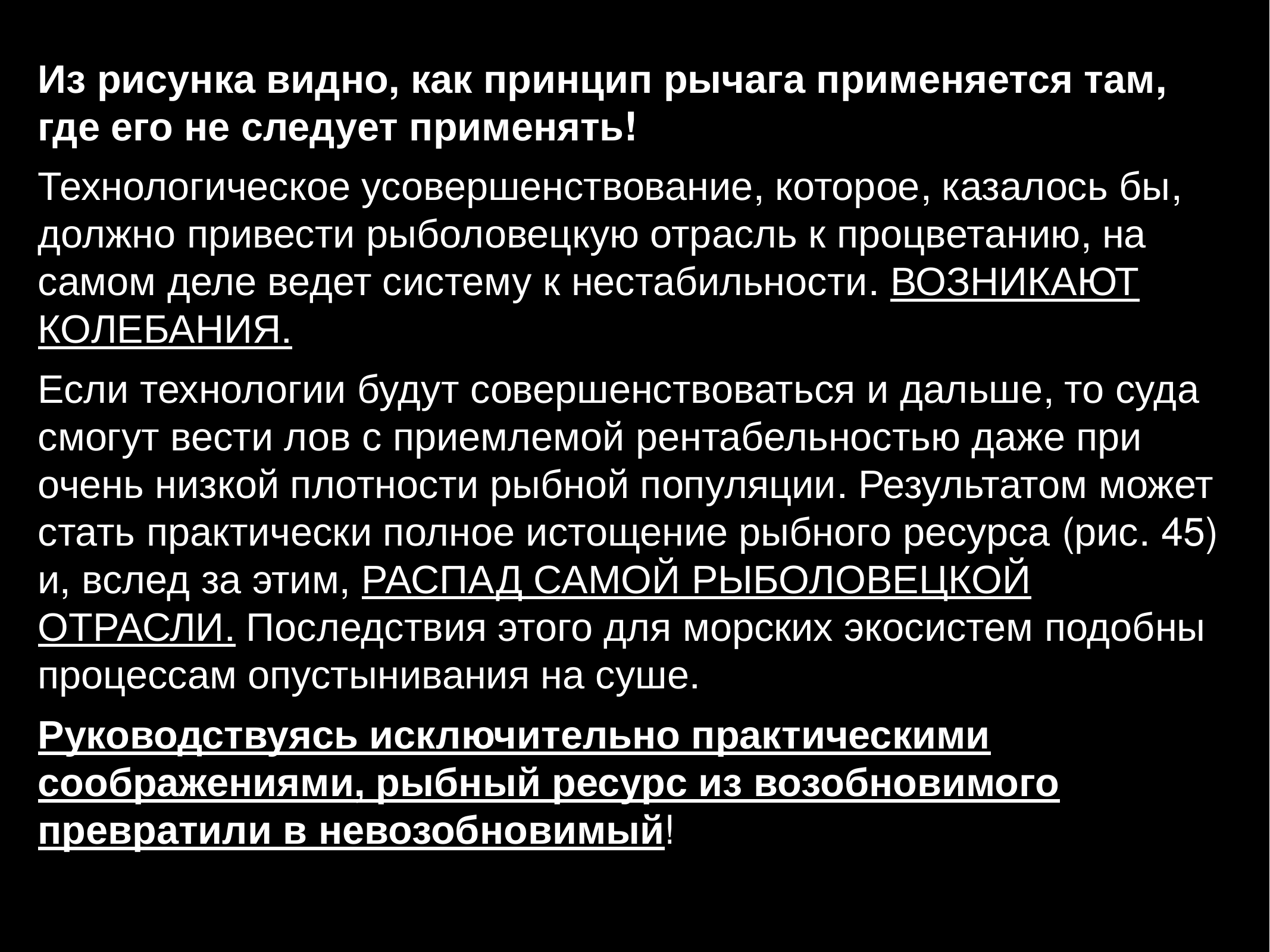

67
Из рисунка видно, как принцип рычага применяется там, где его не следует применять!
Технологическое усовершенствование, которое, казалось бы, должно привести рыболовецкую отрасль к процветанию, на самом деле ведет систему к нестабильности. ВОЗНИКАЮТ КОЛЕБАНИЯ.
Если технологии будут совершенствоваться и дальше, то суда смогут вести лов с приемлемой рентабельностью даже при очень низкой плотности рыбной популяции. Результатом может стать практически полное истощение рыбного ресурса (рис. 45) и, вслед за этим, РАСПАД САМОЙ РЫБОЛОВЕЦКОЙ ОТРАСЛИ. Последствия этого для морских экосистем подобны процессам опустынивания на суше.
Руководствуясь исключительно практическими соображениями, рыбный ресурс из возобновимого превратили в невозобновимый!